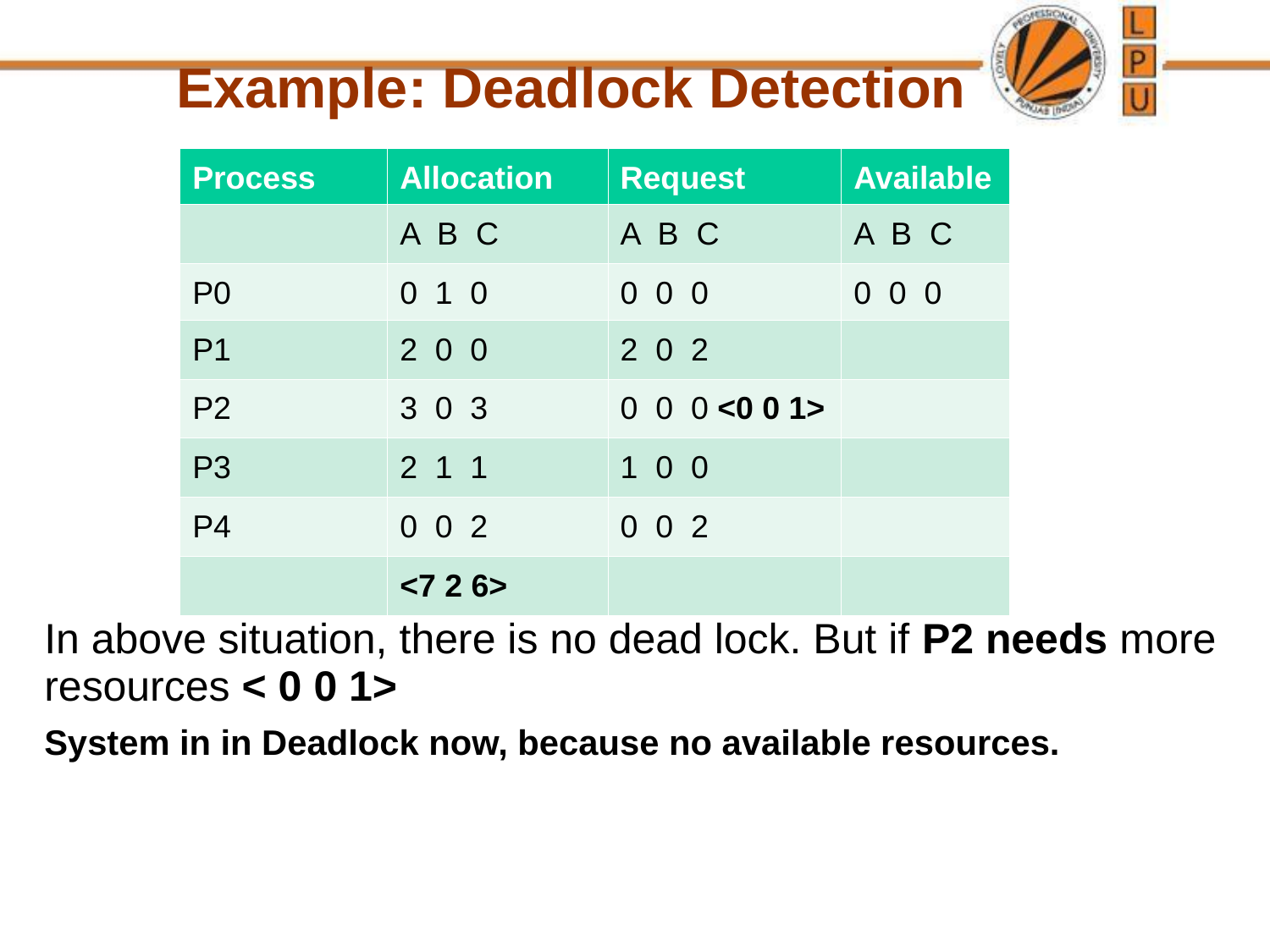

Example: Deadlock Detection

In above situation, there is no dead lock. But if P2 needs more resources < 0 0 1>
System in in Deadlock now, because no available resources.
| Process | Allocation | Request | Available |
| --- | --- | --- | --- |
|  | A B C | A B C | A B C |
| P0 | 0 1 0 | 0 0 0 | 0 0 0 |
| P1 | 2 0 0 | 2 0 2 |  |
| P2 | 3 0 3 | 0 0 0 <0 0 1> |  |
| P3 | 2 1 1 | 1 0 0 |  |
| P4 | 0 0 2 | 0 0 2 |  |
|  | <7 2 6> |  |  |